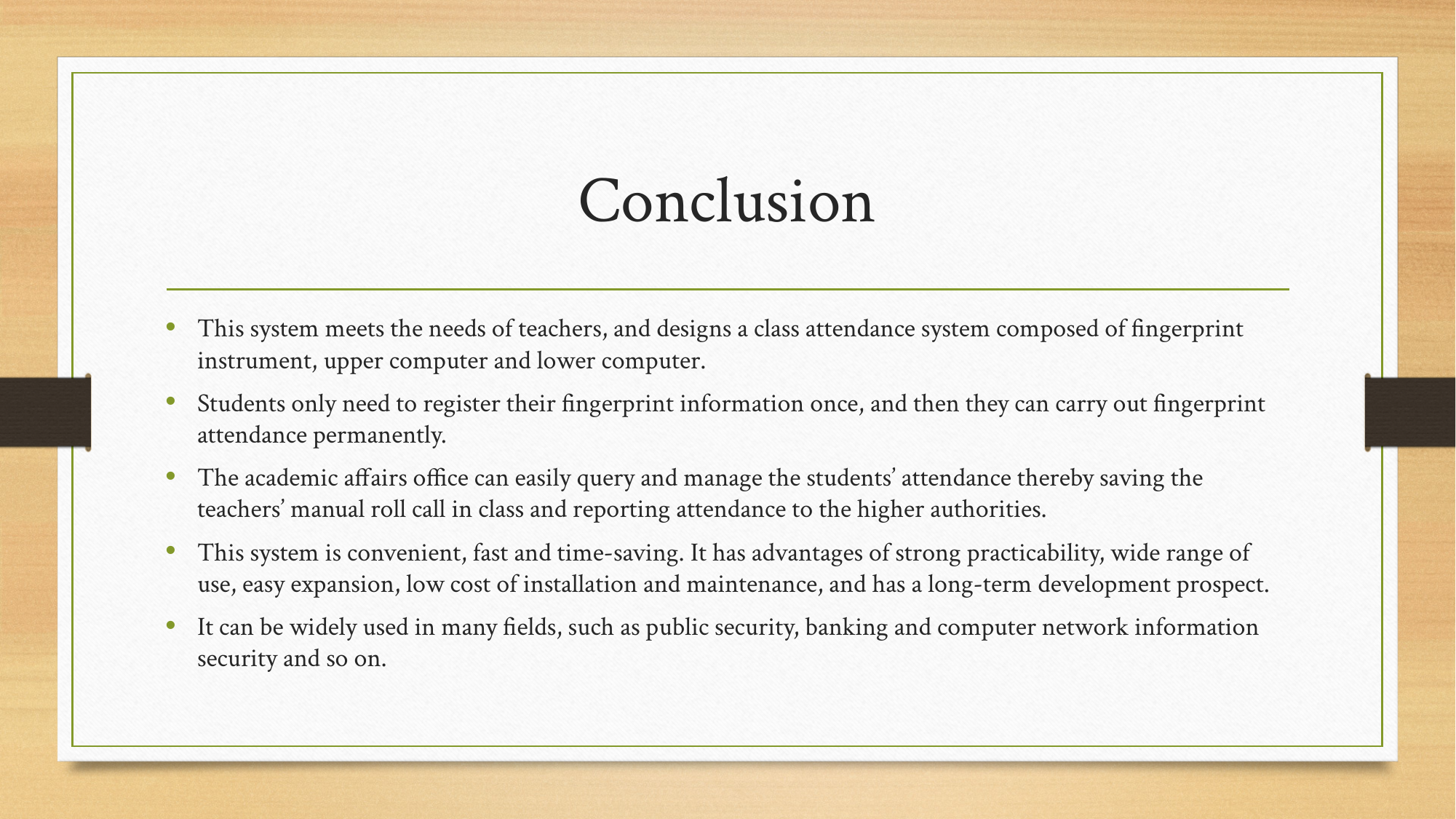

# Conclusion
This system meets the needs of teachers, and designs a class attendance system composed of fingerprint instrument, upper computer and lower computer.
Students only need to register their fingerprint information once, and then they can carry out fingerprint attendance permanently.
The academic affairs office can easily query and manage the students’ attendance thereby saving the teachers’ manual roll call in class and reporting attendance to the higher authorities.
This system is convenient, fast and time-saving. It has advantages of strong practicability, wide range of use, easy expansion, low cost of installation and maintenance, and has a long-term development prospect.
It can be widely used in many fields, such as public security, banking and computer network information security and so on.